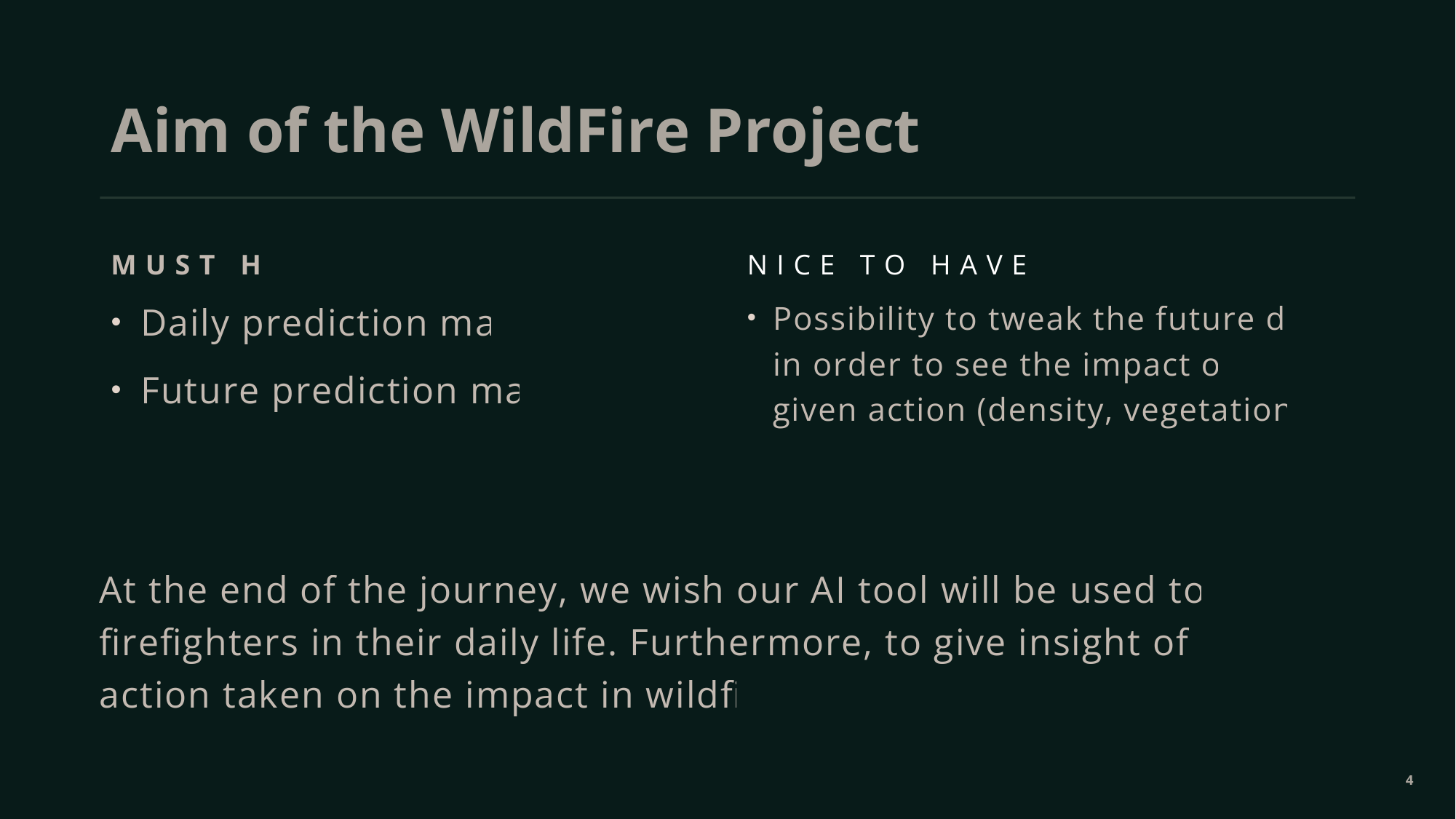

# Aim of the WildFire Project
Nice to have
Must Have
Daily prediction map
Future prediction map

Possibility to tweak the future data in order to see the impact of a given action (density, vegetation …)
At the end of the journey, we wish our AI tool will be used to help firefighters in their daily life. Furthermore, to give insight of each action taken on the impact in wildfire.
4